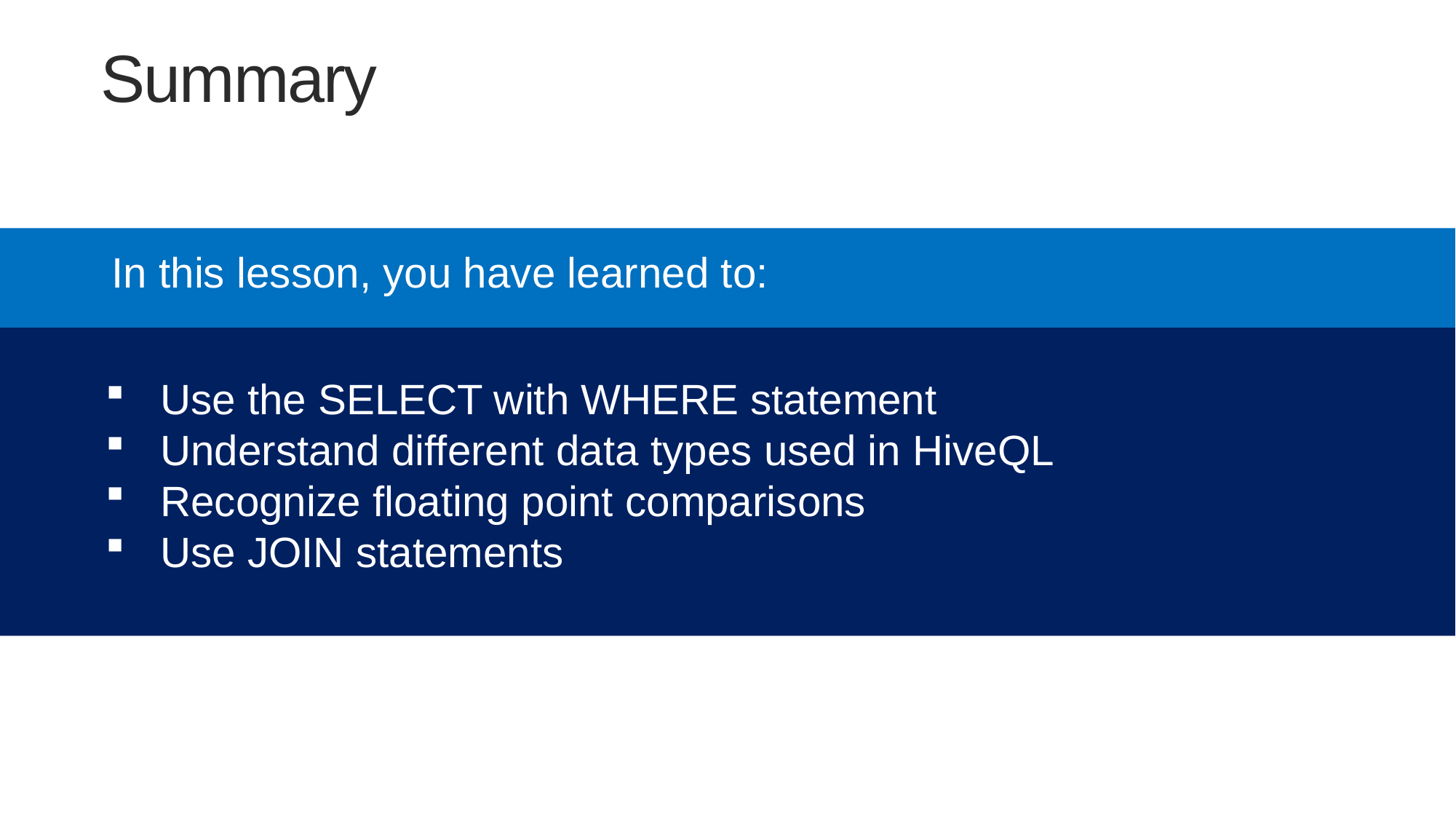

# Summary
In this lesson, you have learned to:

Use the SELECT with WHERE statement
Understand different data types used in HiveQL
Recognize floating point comparisons
Use JOIN statements